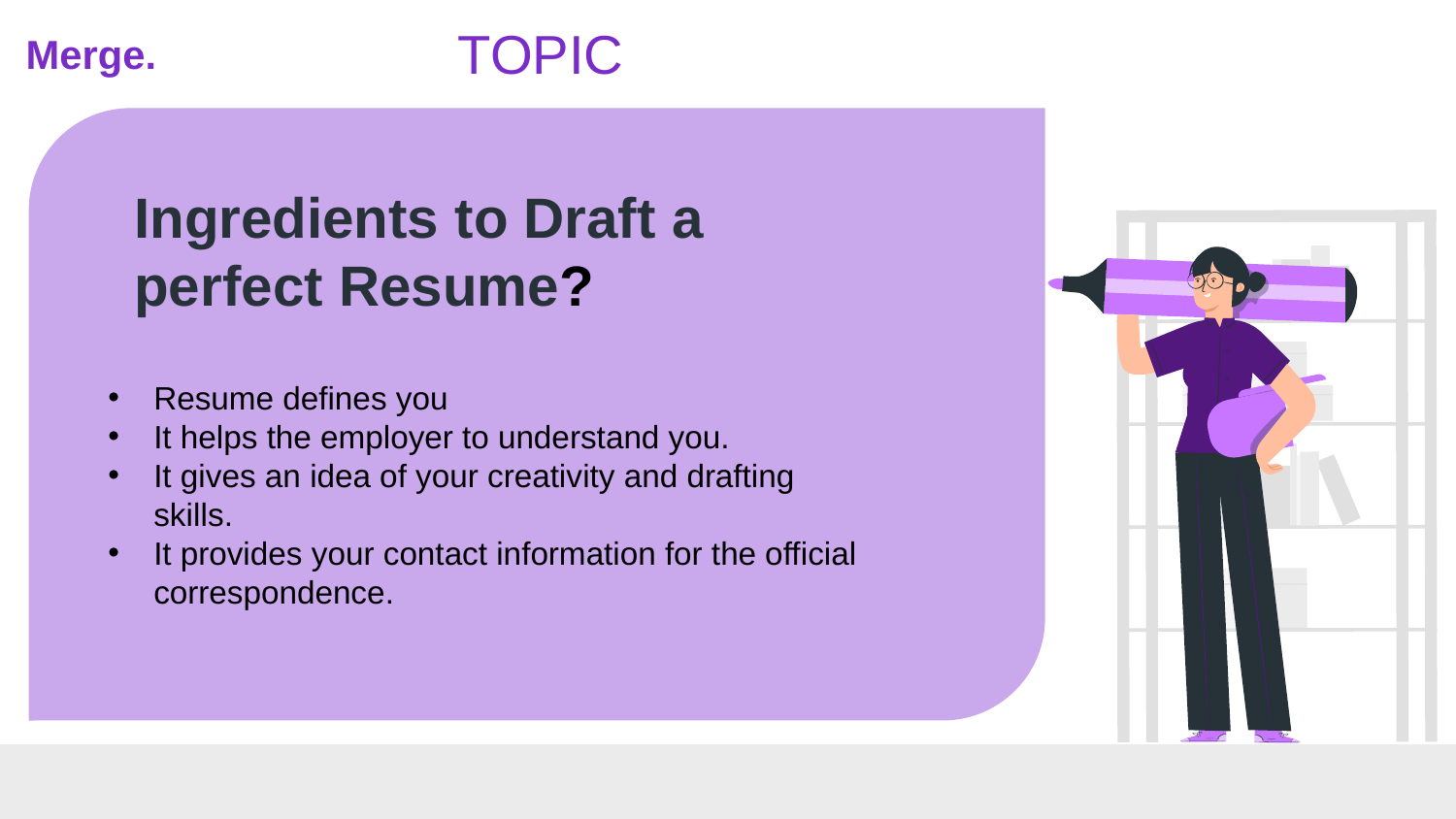

Merge.
# TOPIC

Ingredients to Draft a perfect Resume?

Resume defines you
It helps the employer to understand you.
It gives an idea of your creativity and drafting skills.
It provides your contact information for the official correspondence.